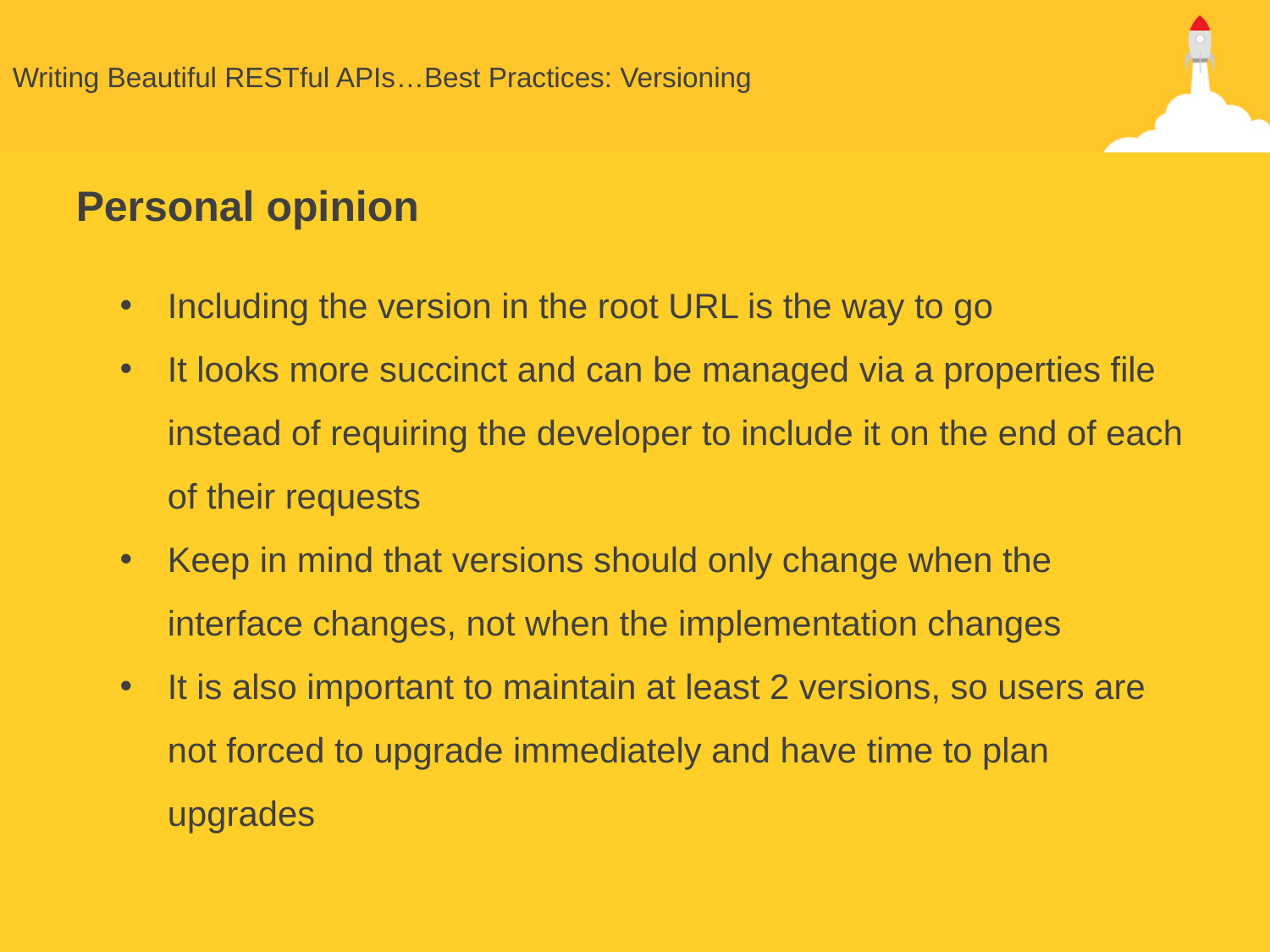

# Writing Beautiful RESTful APIs…Best Practices: Versioning
Personal opinion
Including the version in the root URL is the way to go
It looks more succinct and can be managed via a properties file instead of requiring the developer to include it on the end of each of their requests
Keep in mind that versions should only change when the interface changes, not when the implementation changes
It is also important to maintain at least 2 versions, so users are not forced to upgrade immediately and have time to plan upgrades